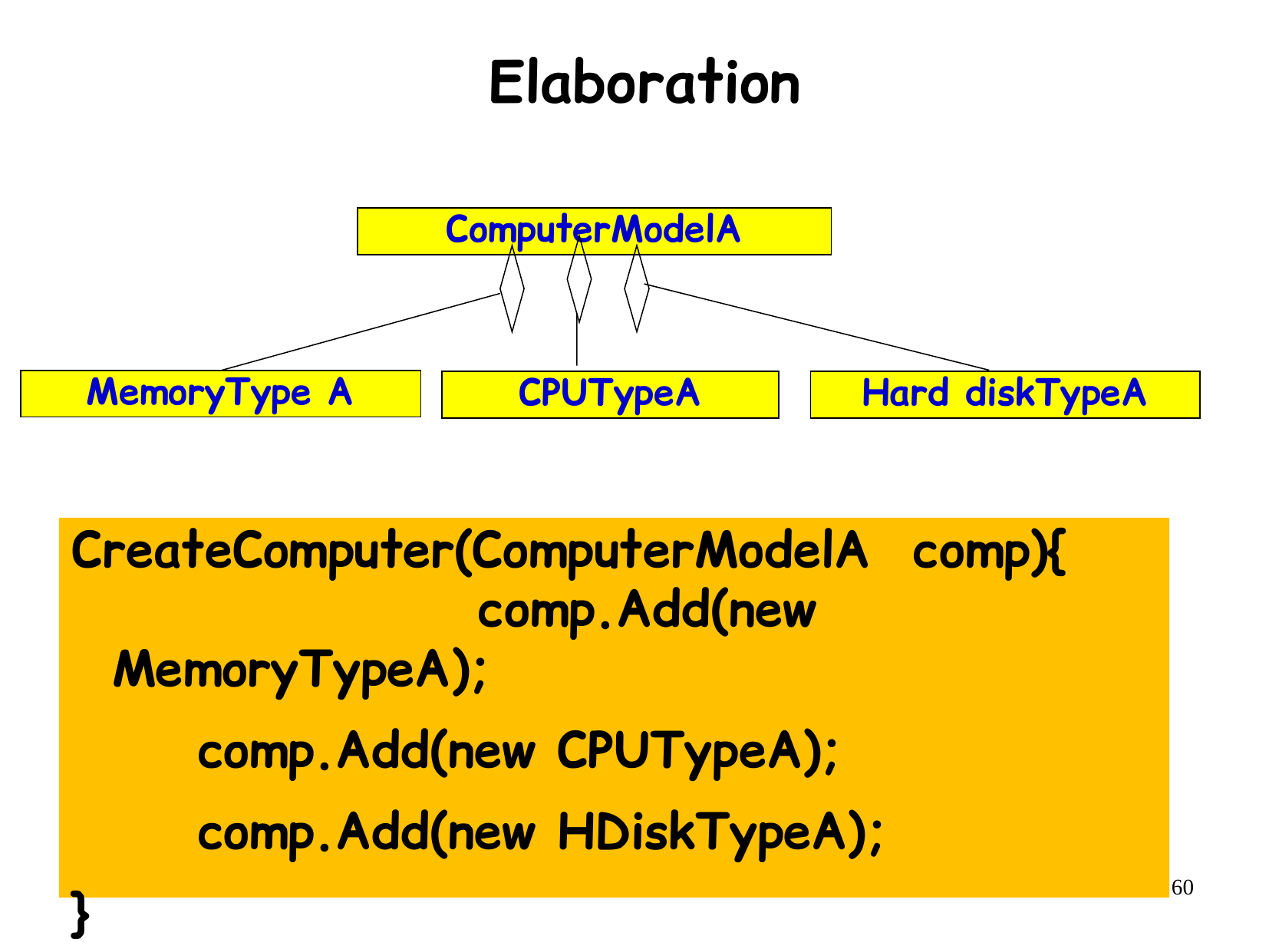

Elaboration
ComputerModelA

MemoryType A
CPUTypeA
Hard diskTypeA
CreateComputer(ComputerModelA  comp){		     	 	 comp.Add(new MemoryTypeA);
	    comp.Add(new CPUTypeA);
	    comp.Add(new HDiskTypeA);
}